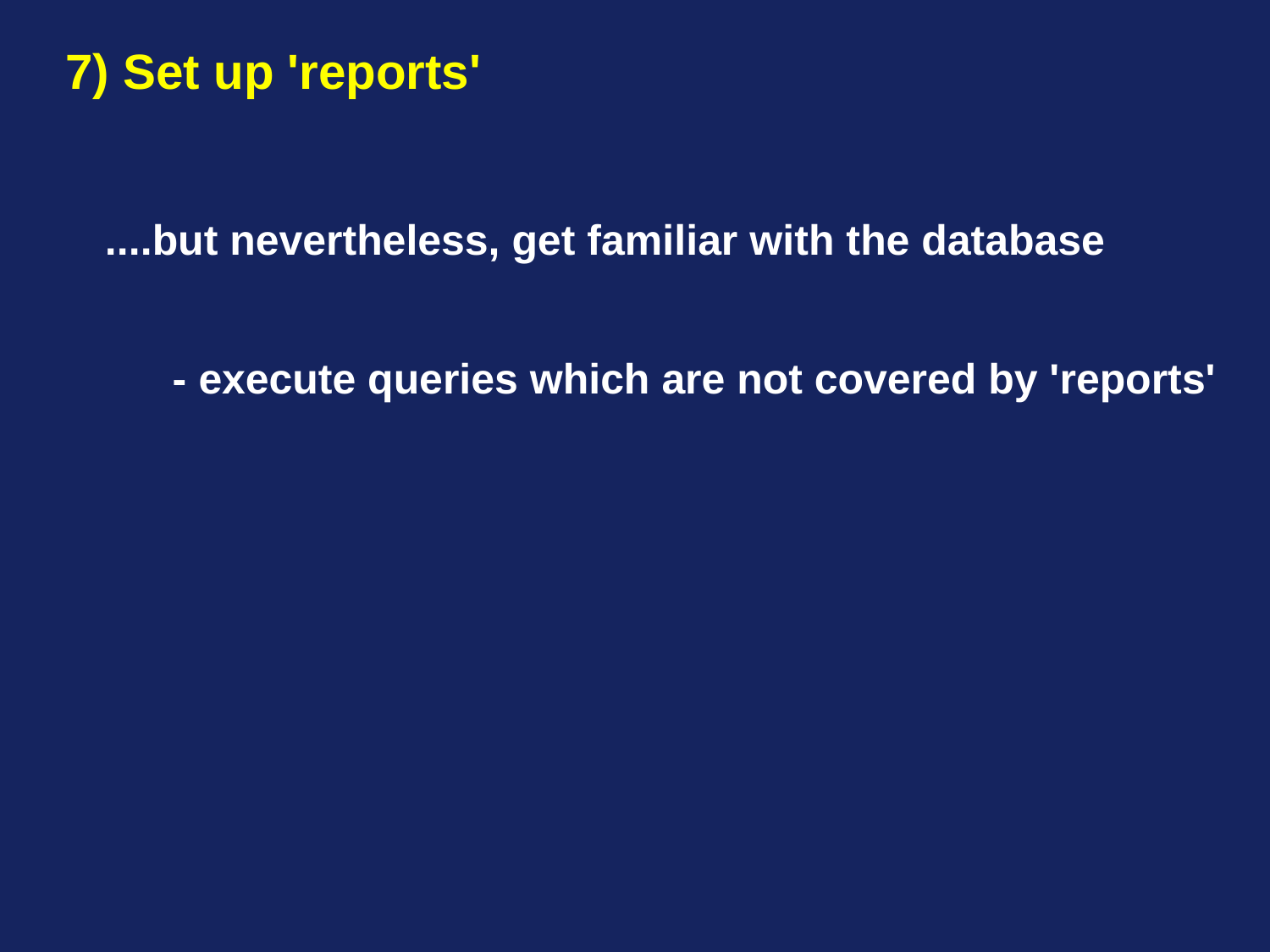

7) Set up 'reports'
....but nevertheless, get familiar with the database
- execute queries which are not covered by 'reports'